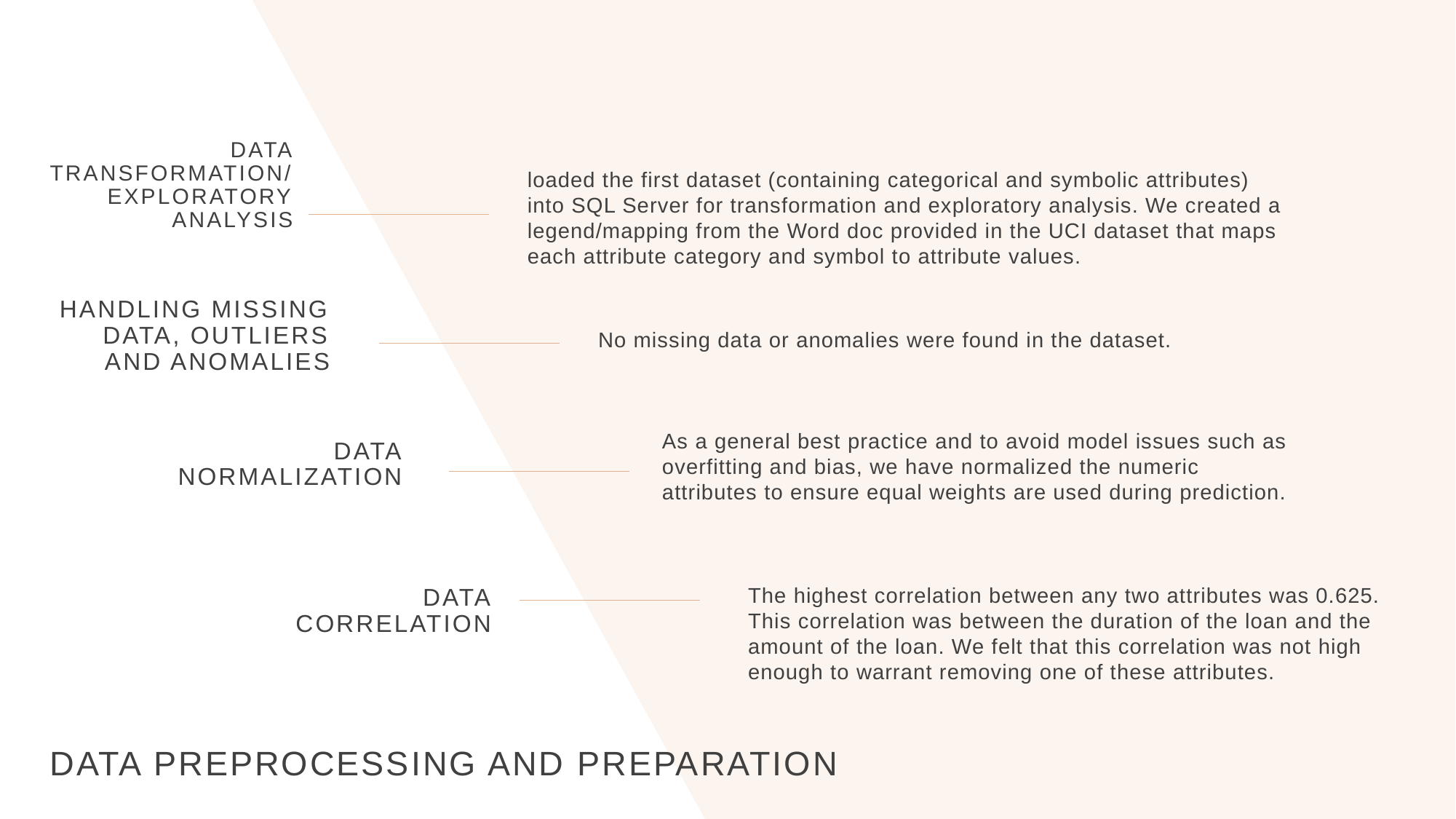

DATA TRANSFORMATION/ EXPLORATORY ANALYSIS
loaded the first dataset (containing categorical and symbolic attributes) into SQL Server for transformation and exploratory analysis. We created a legend/mapping from the Word doc provided in the UCI dataset that maps each attribute category and symbol to attribute values.
Handling Missing Data, OUTLIERS AND ANOMALIES
No missing data or anomalies were found in the dataset.
As a general best practice and to avoid model issues such as overfitting and bias, we have normalized the numeric attributes to ensure equal weights are used during prediction.
Data Normalization
The highest correlation between any two attributes was 0.625. This correlation was between the duration of the loan and the amount of the loan. We felt that this correlation was not high enough to warrant removing one of these attributes.
Data Correlation
# DATA PREPROCESSING AND PREPARATION